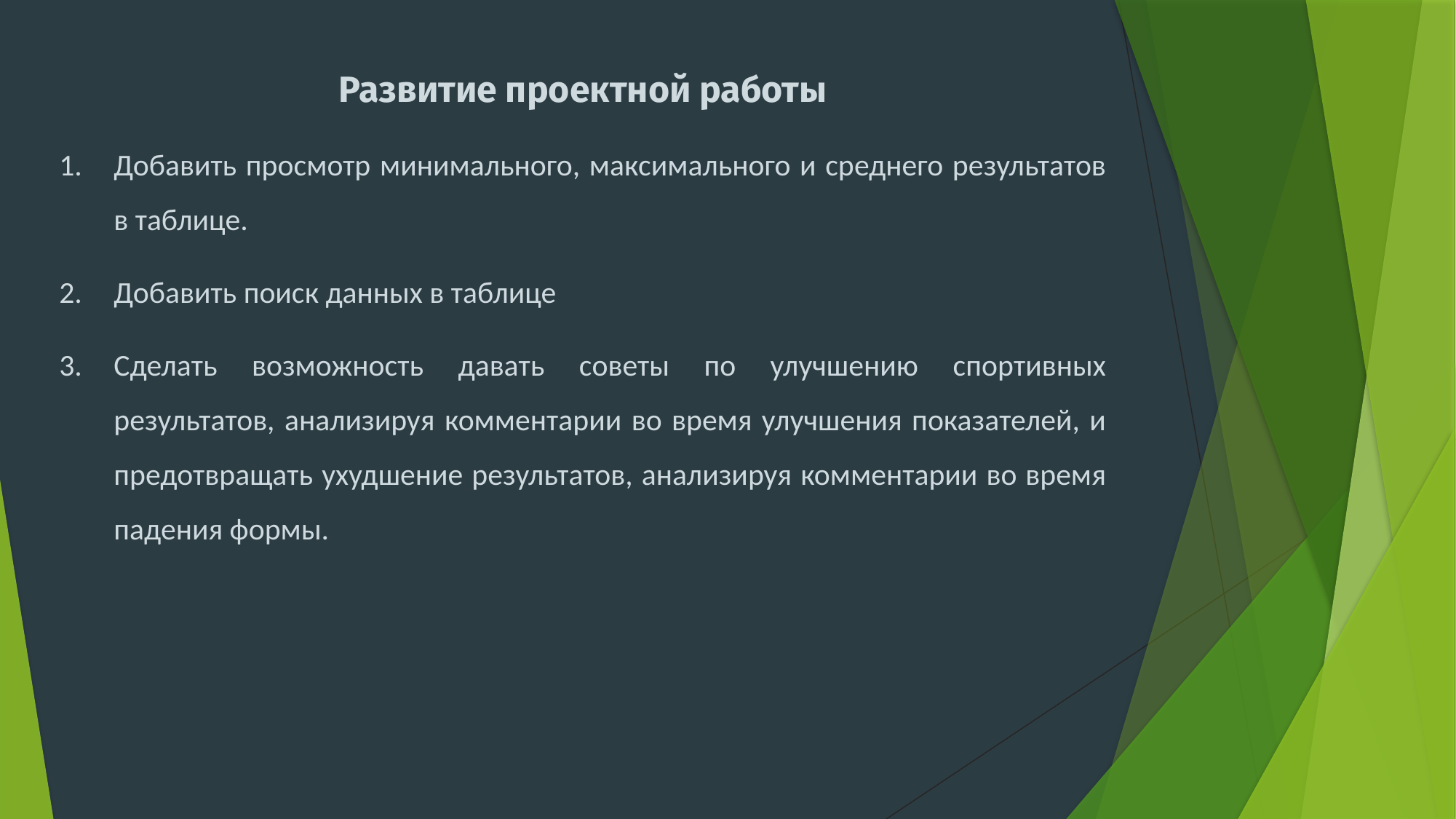

Развитие проектной работы
Добавить просмотр минимального, максимального и среднего результатов в таблице.
Добавить поиск данных в таблице
Сделать возможность давать советы по улучшению спортивных результатов, анализируя комментарии во время улучшения показателей, и предотвращать ухудшение результатов, анализируя комментарии во время падения формы.